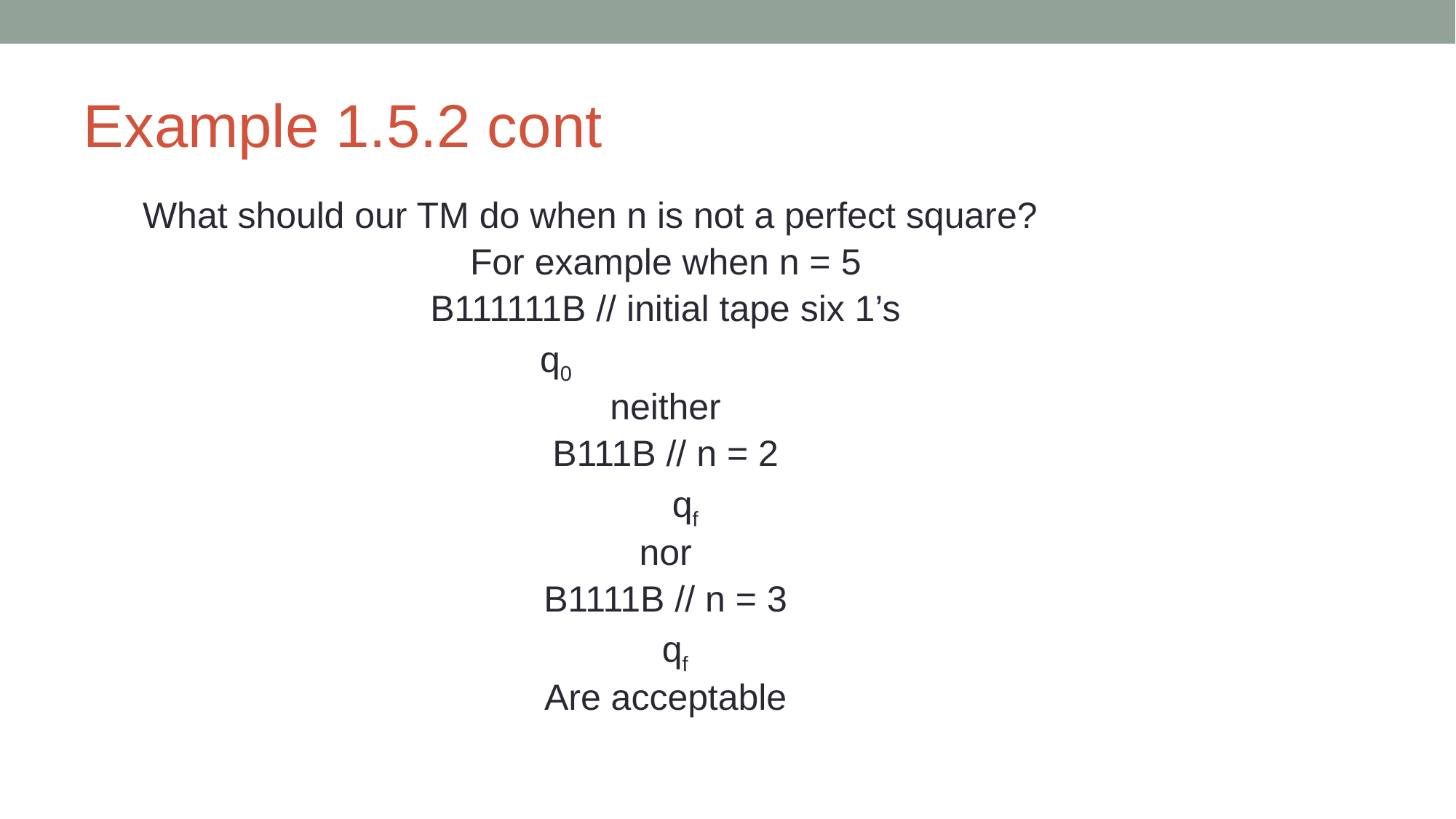

# Example 1.5.2 cont
What should our TM do when n is not a perfect square?
For example when n = 5
B111111B // initial tape six 1’s
                                       q0
neither
B111B // n = 2
                                                    qf
nor
B1111B // n = 3
                                                   qf
Are acceptable